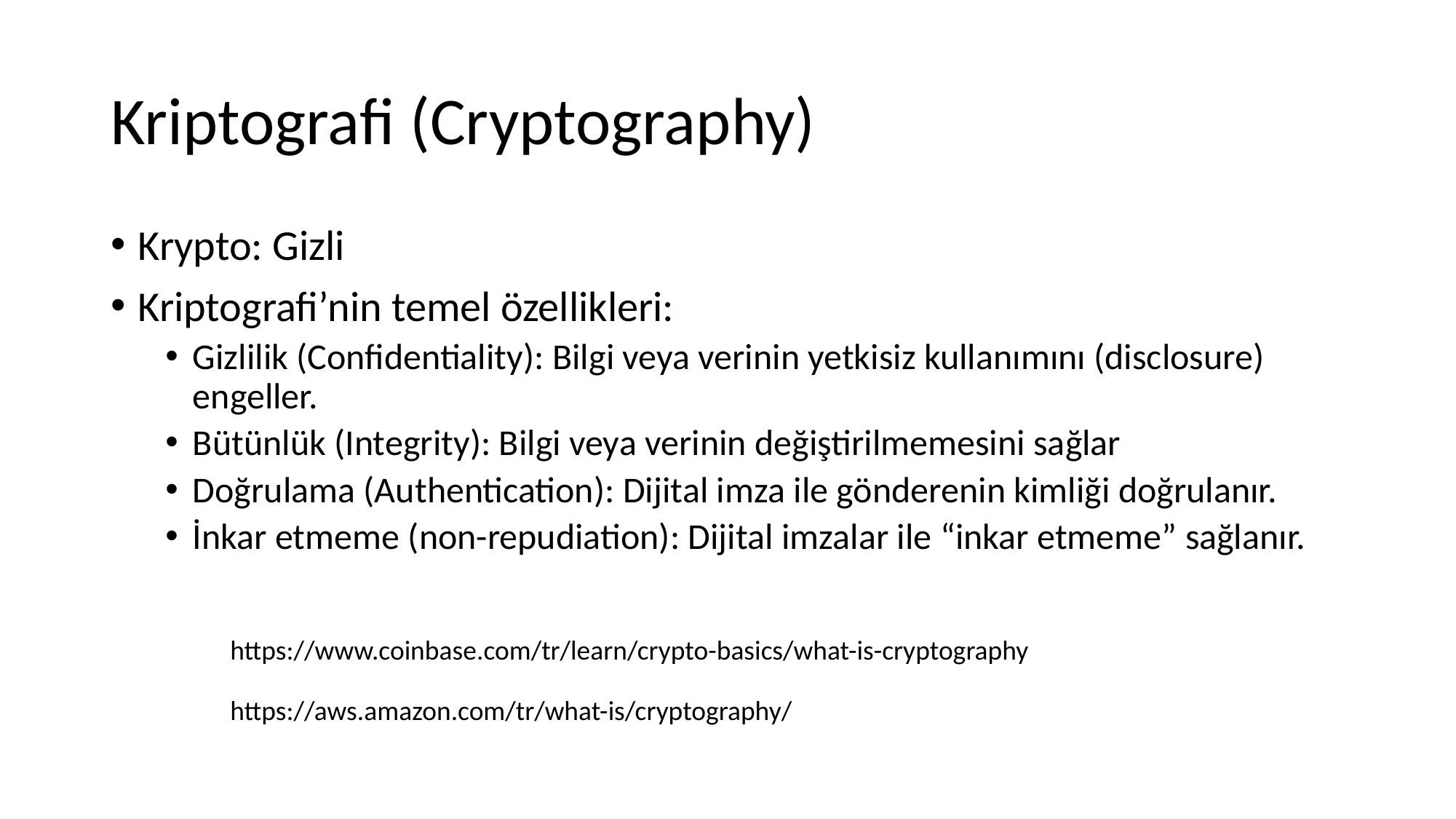

# Kriptografi (Cryptography)
Krypto: Gizli
Kriptografi’nin temel özellikleri:
Gizlilik (Confidentiality): Bilgi veya verinin yetkisiz kullanımını (disclosure) engeller.
Bütünlük (Integrity): Bilgi veya verinin değiştirilmemesini sağlar
Doğrulama (Authentication): Dijital imza ile gönderenin kimliği doğrulanır.
İnkar etmeme (non-repudiation): Dijital imzalar ile “inkar etmeme” sağlanır.
https://www.coinbase.com/tr/learn/crypto-basics/what-is-cryptography
https://aws.amazon.com/tr/what-is/cryptography/